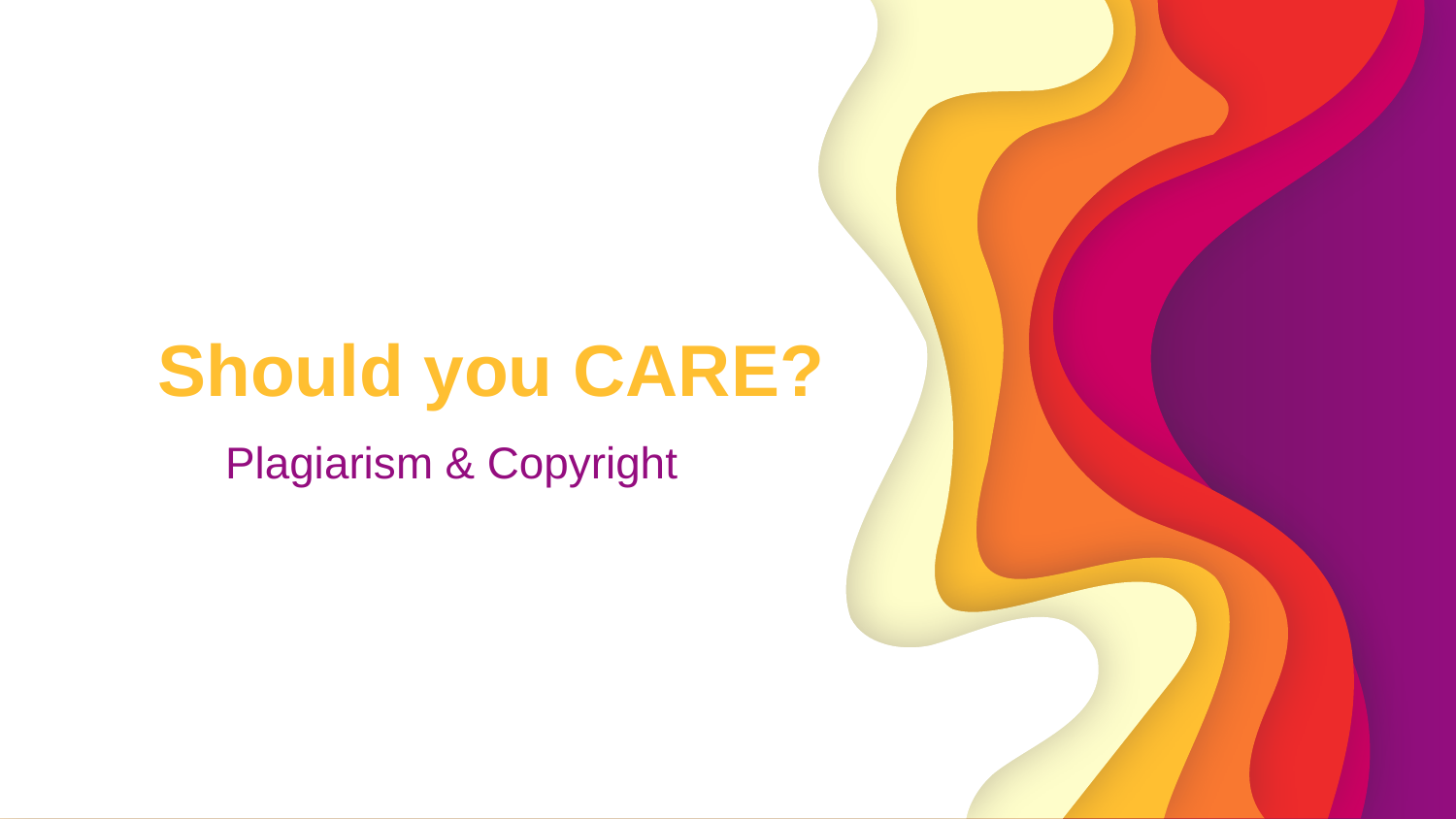

# Should you CARE?
    Plagiarism & Copyright